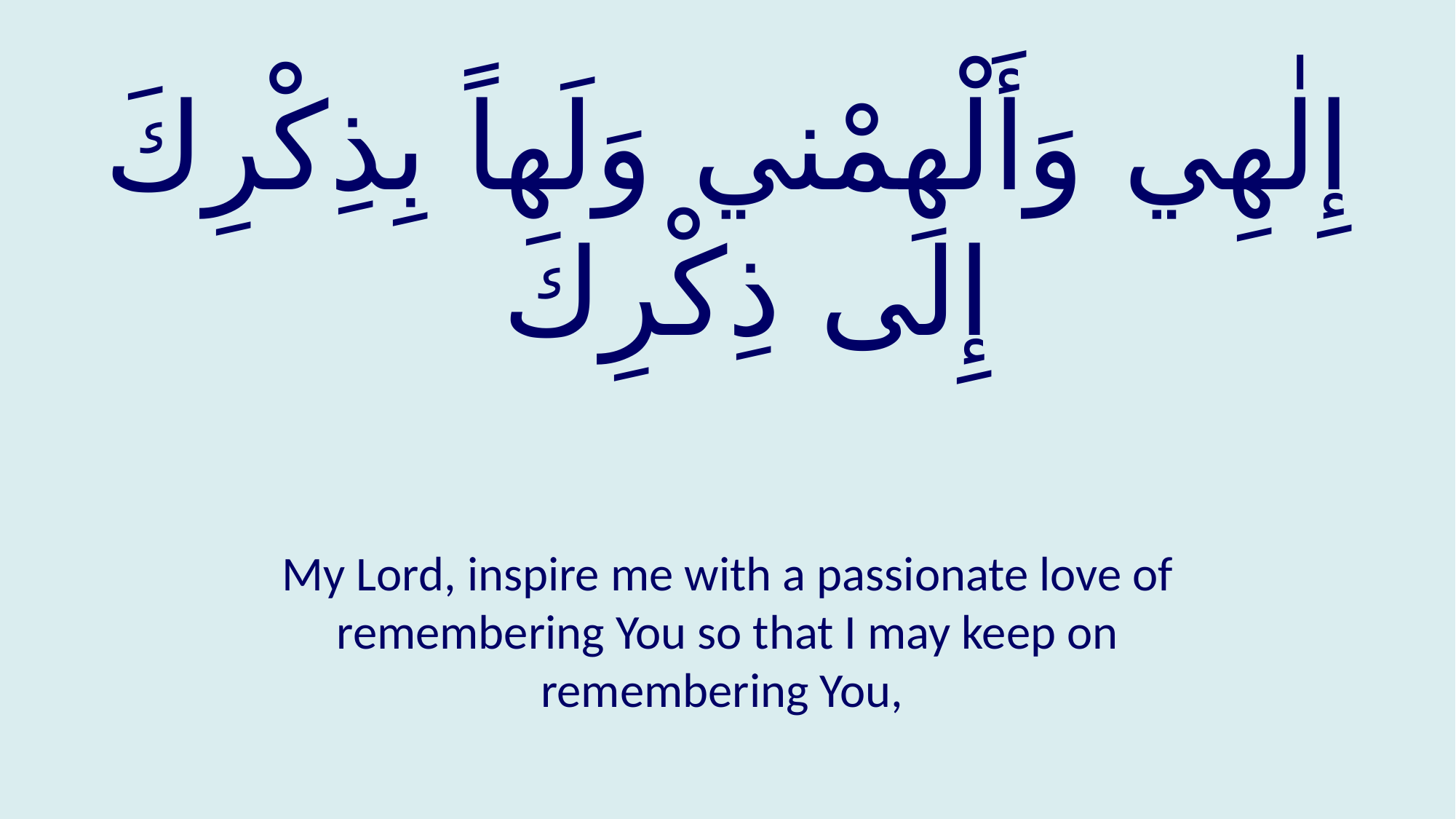

# إِلٰهِي وَأَلْهِمْني وَلَهاً بِذِكْرِكَ إِلى ذِكْرِكَ
My Lord, inspire me with a passionate love of remembering You so that I may keep on remembering You,